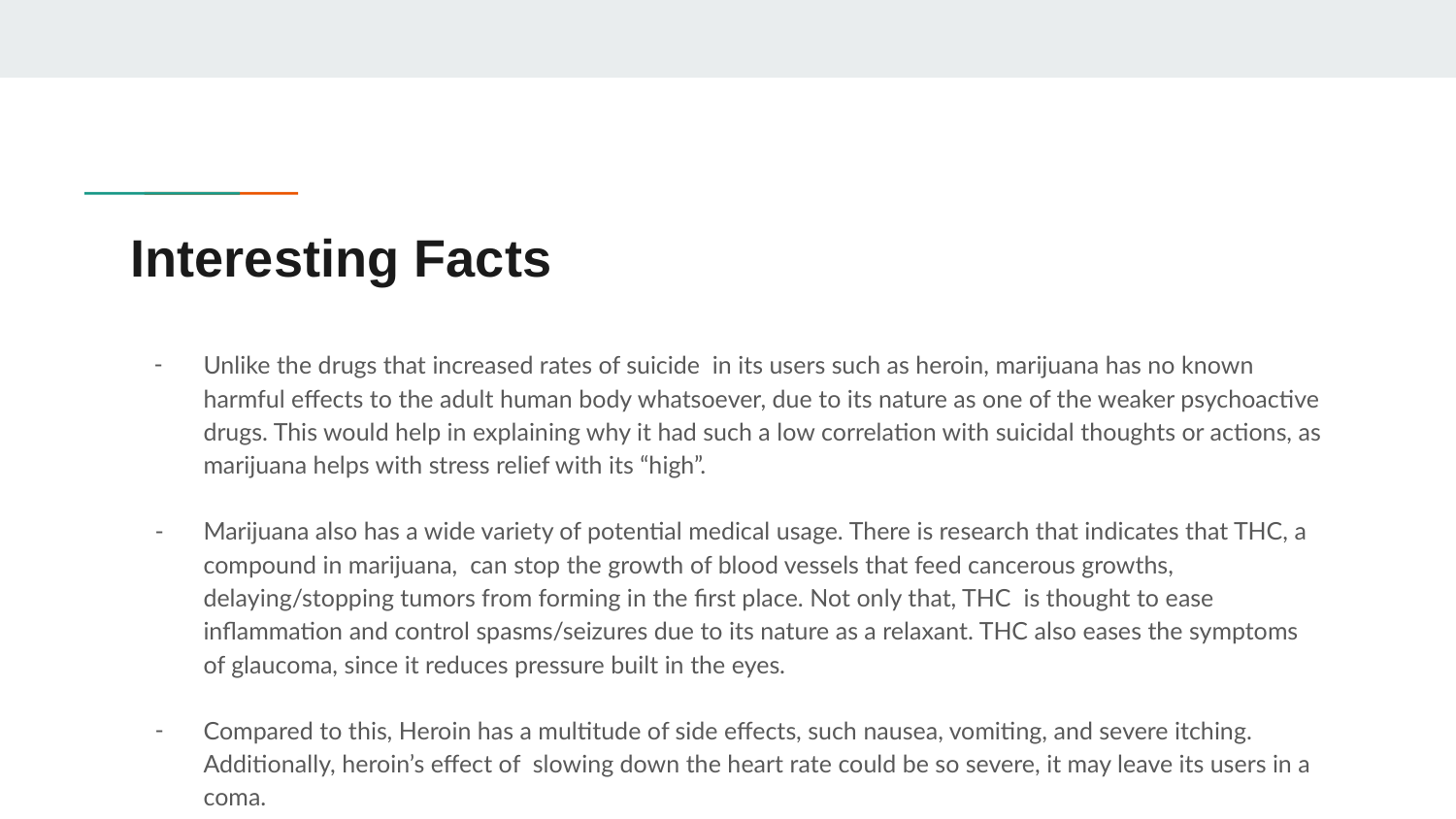

# Interesting Facts
Unlike the drugs that increased rates of suicide  in its users such as heroin, marijuana has no known harmful effects to the adult human body whatsoever, due to its nature as one of the weaker psychoactive drugs. This would help in explaining why it had such a low correlation with suicidal thoughts or actions, as marijuana helps with stress relief with its “high”.
Marijuana also has a wide variety of potential medical usage. There is research that indicates that THC, a compound in marijuana,  can stop the growth of blood vessels that feed cancerous growths, delaying/stopping tumors from forming in the first place. Not only that, THC  is thought to ease inflammation and control spasms/seizures due to its nature as a relaxant. THC also eases the symptoms of glaucoma, since it reduces pressure built in the eyes.
Compared to this, Heroin has a multitude of side effects, such nausea, vomiting, and severe itching. Additionally, heroin’s effect of  slowing down the heart rate could be so severe, it may leave its users in a coma.